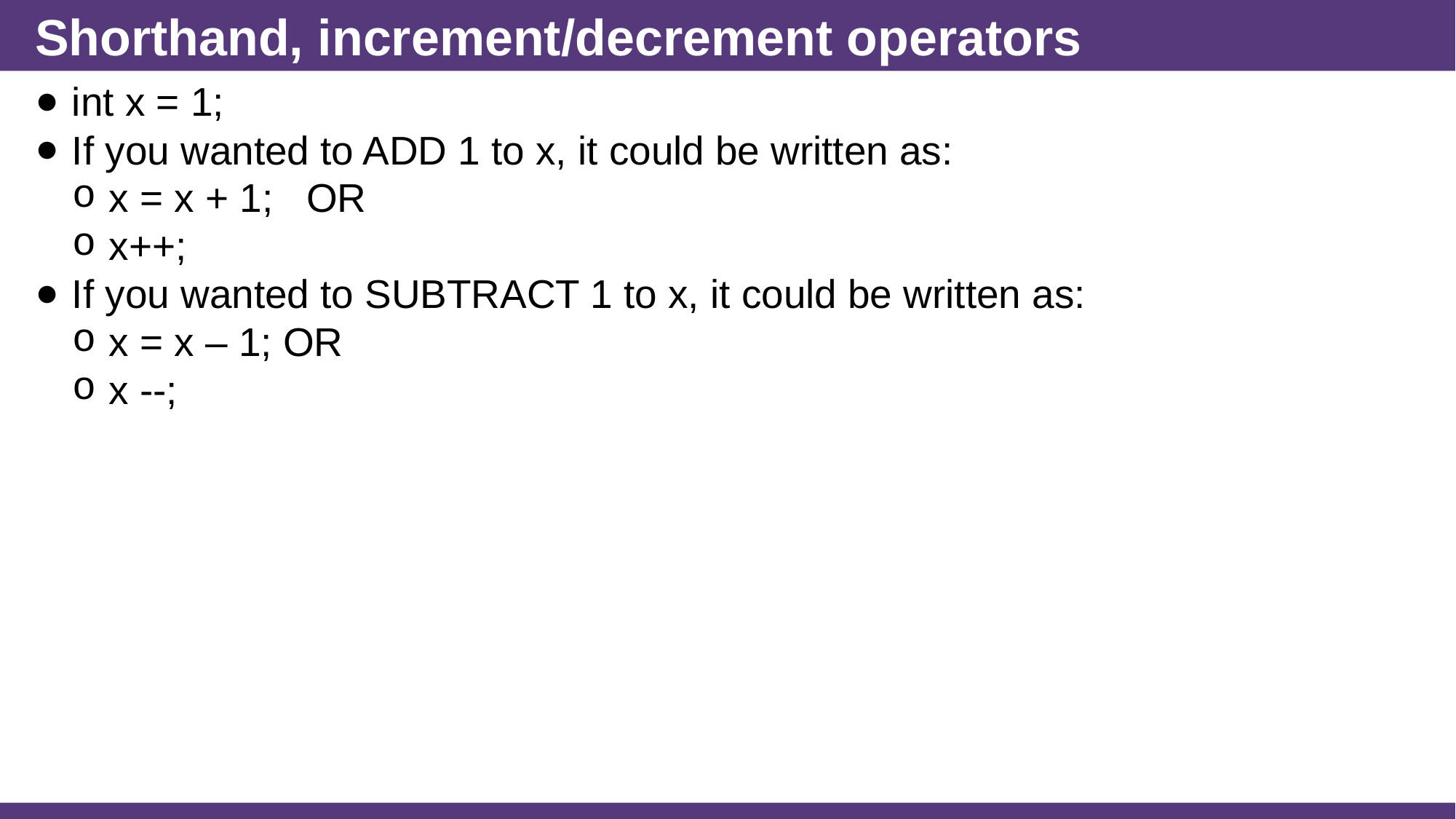

# Shorthand, increment/decrement operators
int x = 1;
If you wanted to ADD 1 to x, it could be written as:
x = x + 1;   OR
x++;
If you wanted to SUBTRACT 1 to x, it could be written as:
x = x – 1; OR
x --;